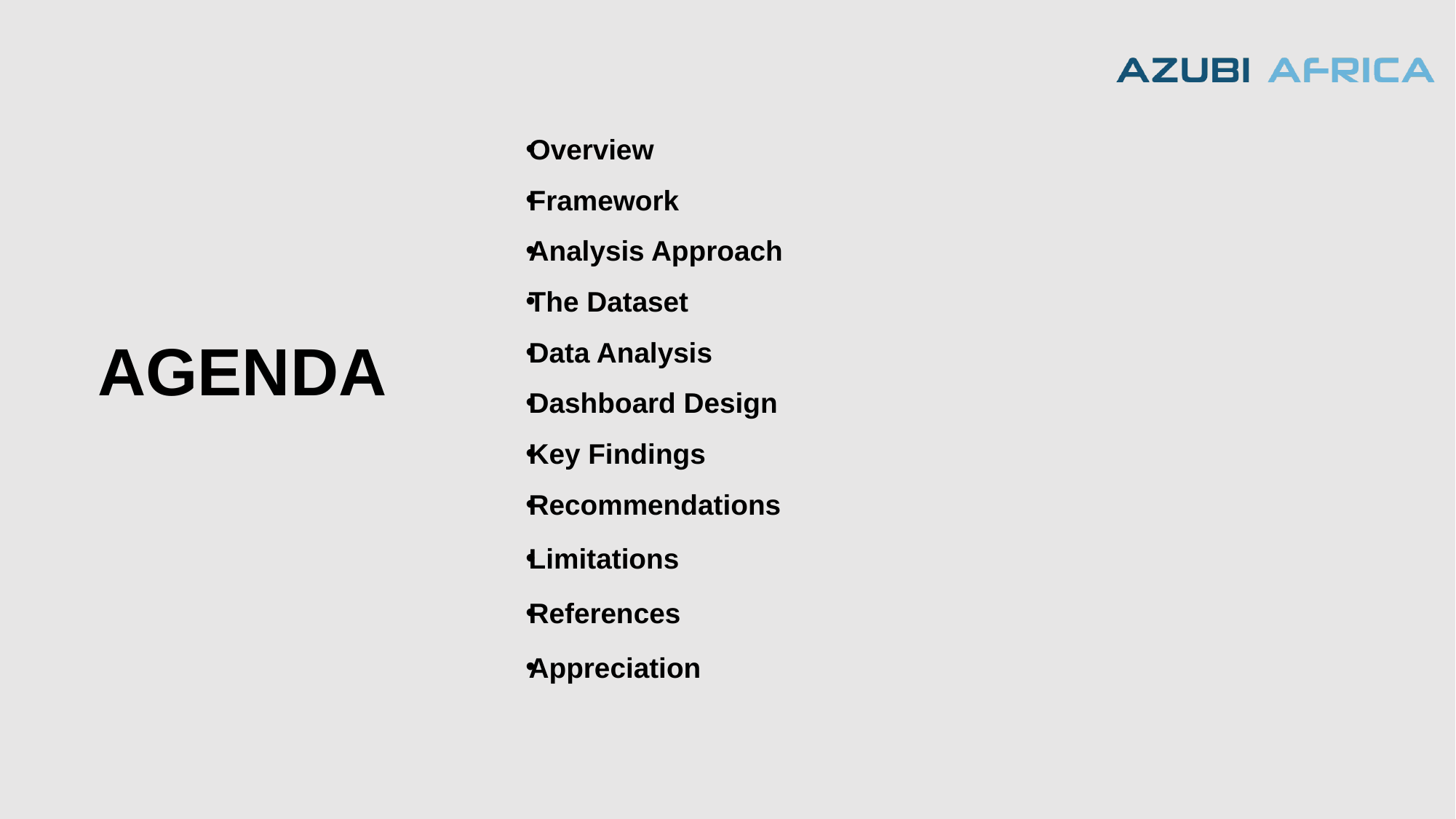

Overview
Framework
Analysis Approach
The Dataset
Data Analysis
Dashboard Design
Key Findings
Recommendations
Limitations
References
Appreciation

# AGENDA